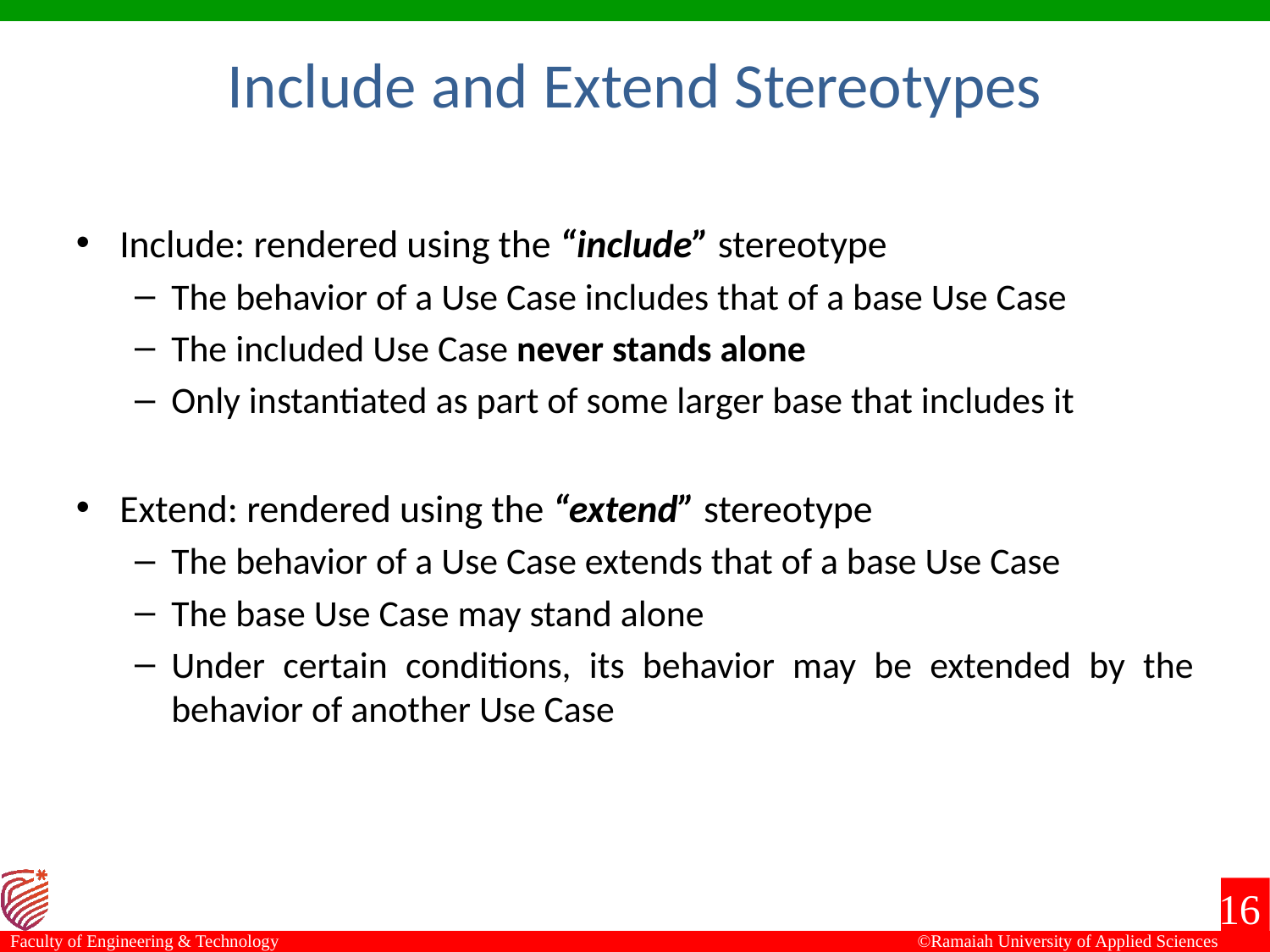

Include and Extend Stereotypes
Include: rendered using the “include” stereotype
The behavior of a Use Case includes that of a base Use Case
The included Use Case never stands alone
Only instantiated as part of some larger base that includes it

Extend: rendered using the “extend” stereotype
The behavior of a Use Case extends that of a base Use Case
The base Use Case may stand alone
Under certain conditions, its behavior may be extended by the behavior of another Use Case

16